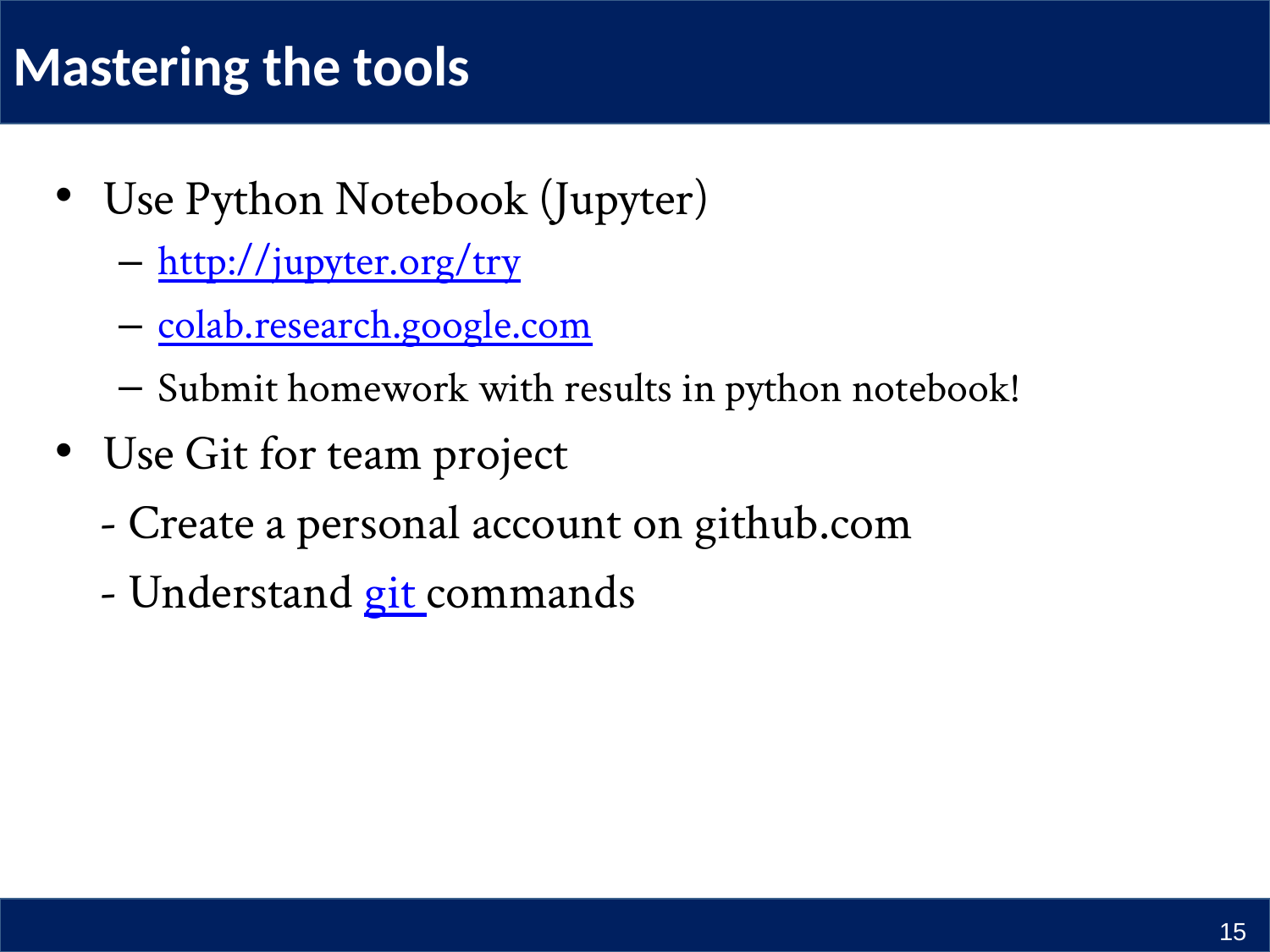

# Mastering the tools
Use Python Notebook (Jupyter)
http://jupyter.org/try
colab.research.google.com
Submit homework with results in python notebook!
Use Git for team project
    - Create a personal account on github.com
    - Understand git commands

15